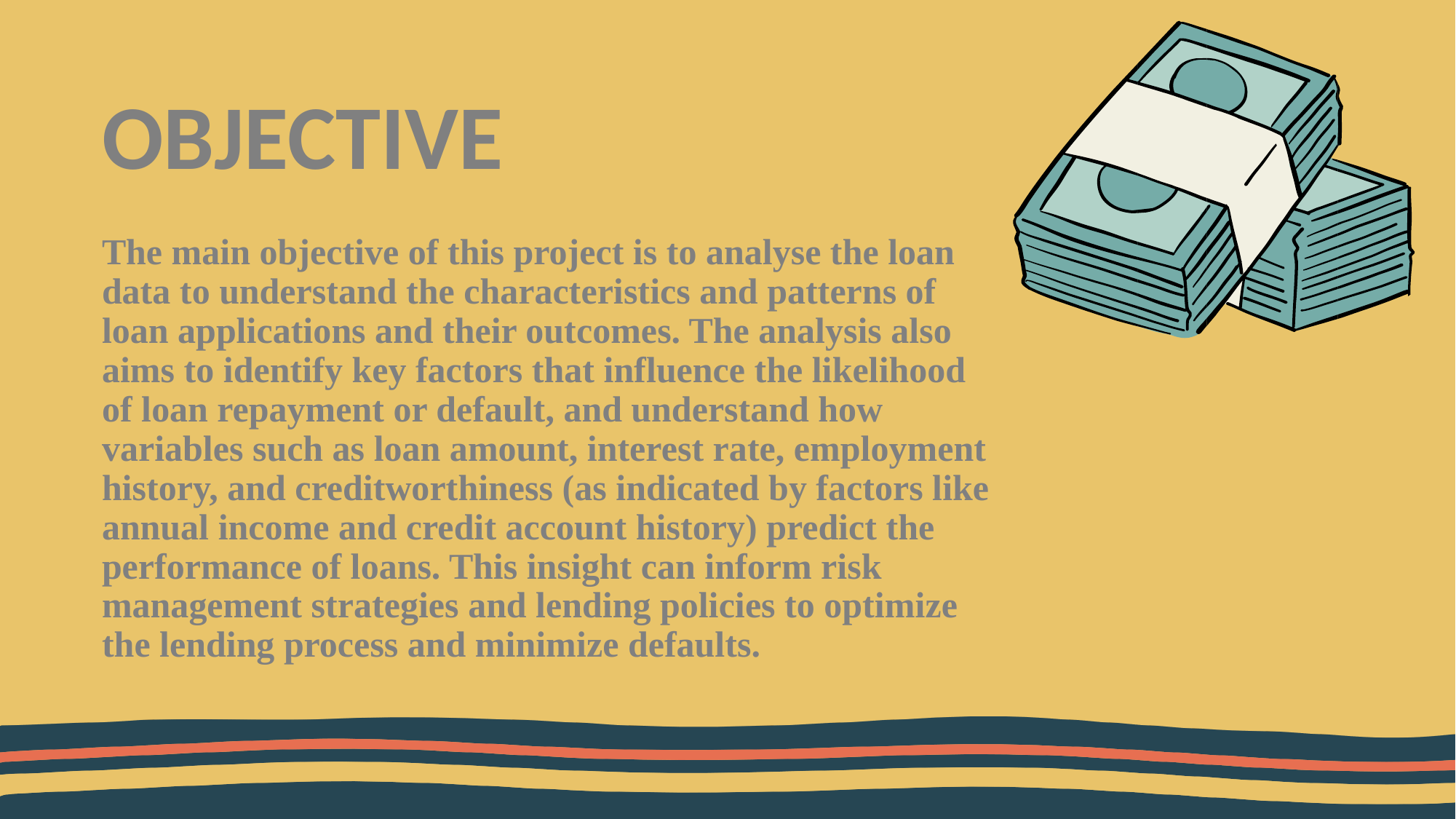

# OBJECTIVE
The main objective of this project is to analyse the loan data to understand the characteristics and patterns of loan applications and their outcomes. The analysis also aims to identify key factors that influence the likelihood of loan repayment or default, and understand how variables such as loan amount, interest rate, employment history, and creditworthiness (as indicated by factors like annual income and credit account history) predict the performance of loans. This insight can inform risk management strategies and lending policies to optimize the lending process and minimize defaults.